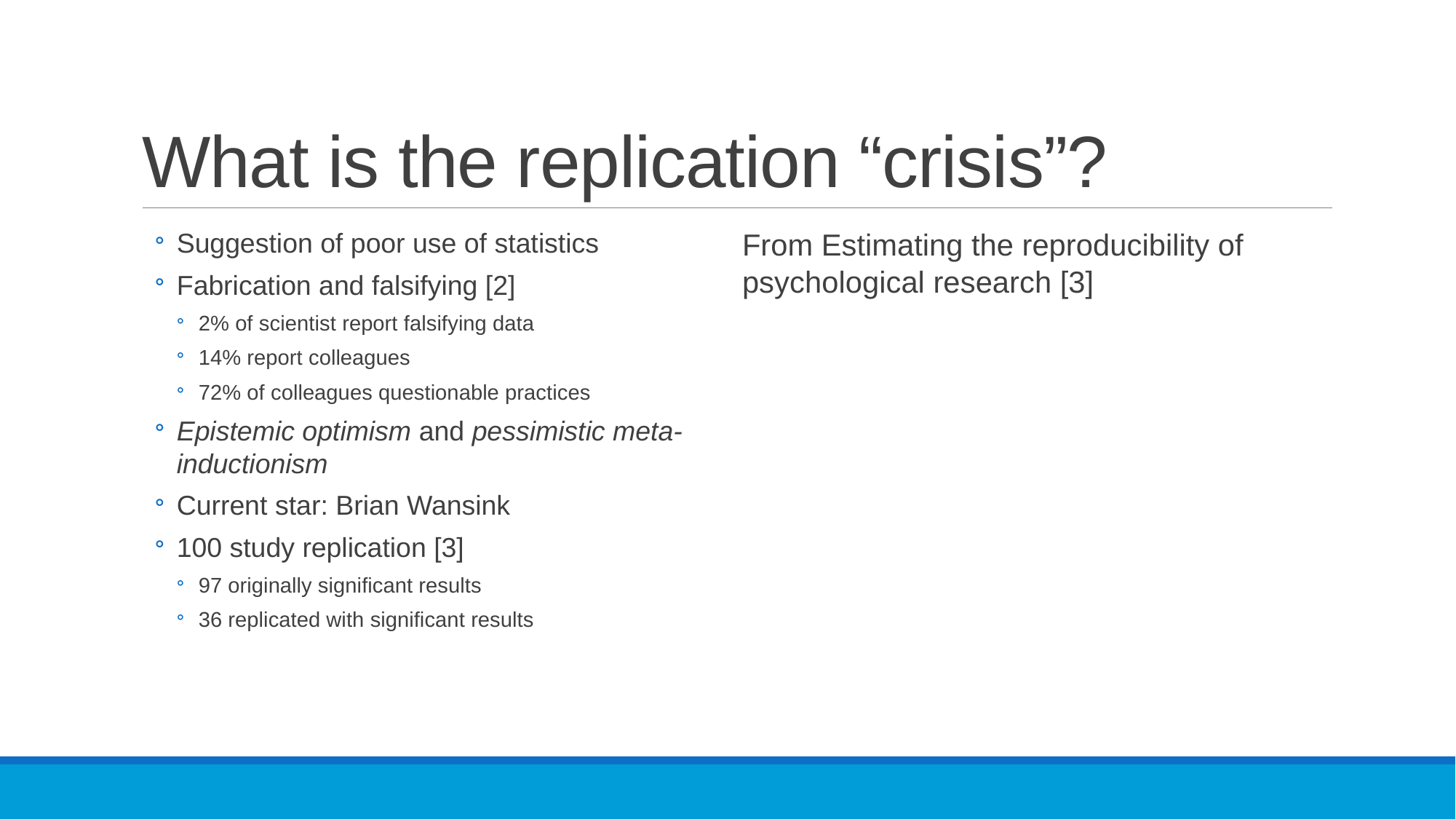

# What is the replication “crisis”?
Suggestion of poor use of statistics
Fabrication and falsifying [2]
2% of scientist report falsifying data
14% report colleagues
72% of colleagues questionable practices
Epistemic optimism and pessimistic meta-inductionism
Current star: Brian Wansink
100 study replication [3]
97 originally significant results
36 replicated with significant results
From Estimating the reproducibility of psychological research [3]